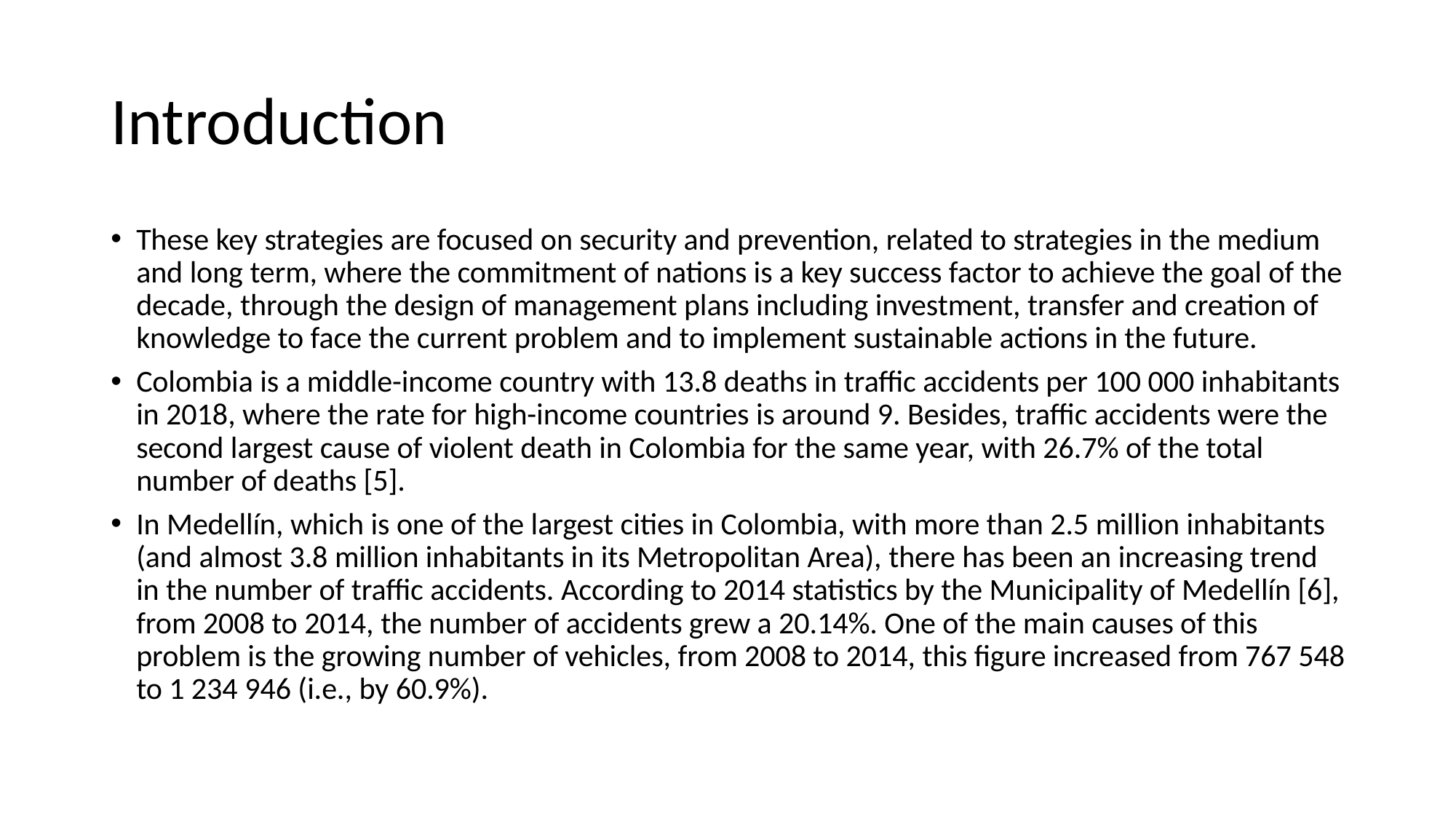

# Introduction
These key strategies are focused on security and prevention, related to strategies in the medium and long term, where the commitment of nations is a key success factor to achieve the goal of the decade, through the design of management plans including investment, transfer and creation of knowledge to face the current problem and to implement sustainable actions in the future.
Colombia is a middle-income country with 13.8 deaths in traffic accidents per 100 000 inhabitants in 2018, where the rate for high-income countries is around 9. Besides, traffic accidents were the second largest cause of violent death in Colombia for the same year, with 26.7% of the total number of deaths [5].
In Medellín, which is one of the largest cities in Colombia, with more than 2.5 million inhabitants (and almost 3.8 million inhabitants in its Metropolitan Area), there has been an increasing trend in the number of traffic accidents. According to 2014 statistics by the Municipality of Medellín [6], from 2008 to 2014, the number of accidents grew a 20.14%. One of the main causes of this problem is the growing number of vehicles, from 2008 to 2014, this figure increased from 767 548 to 1 234 946 (i.e., by 60.9%).